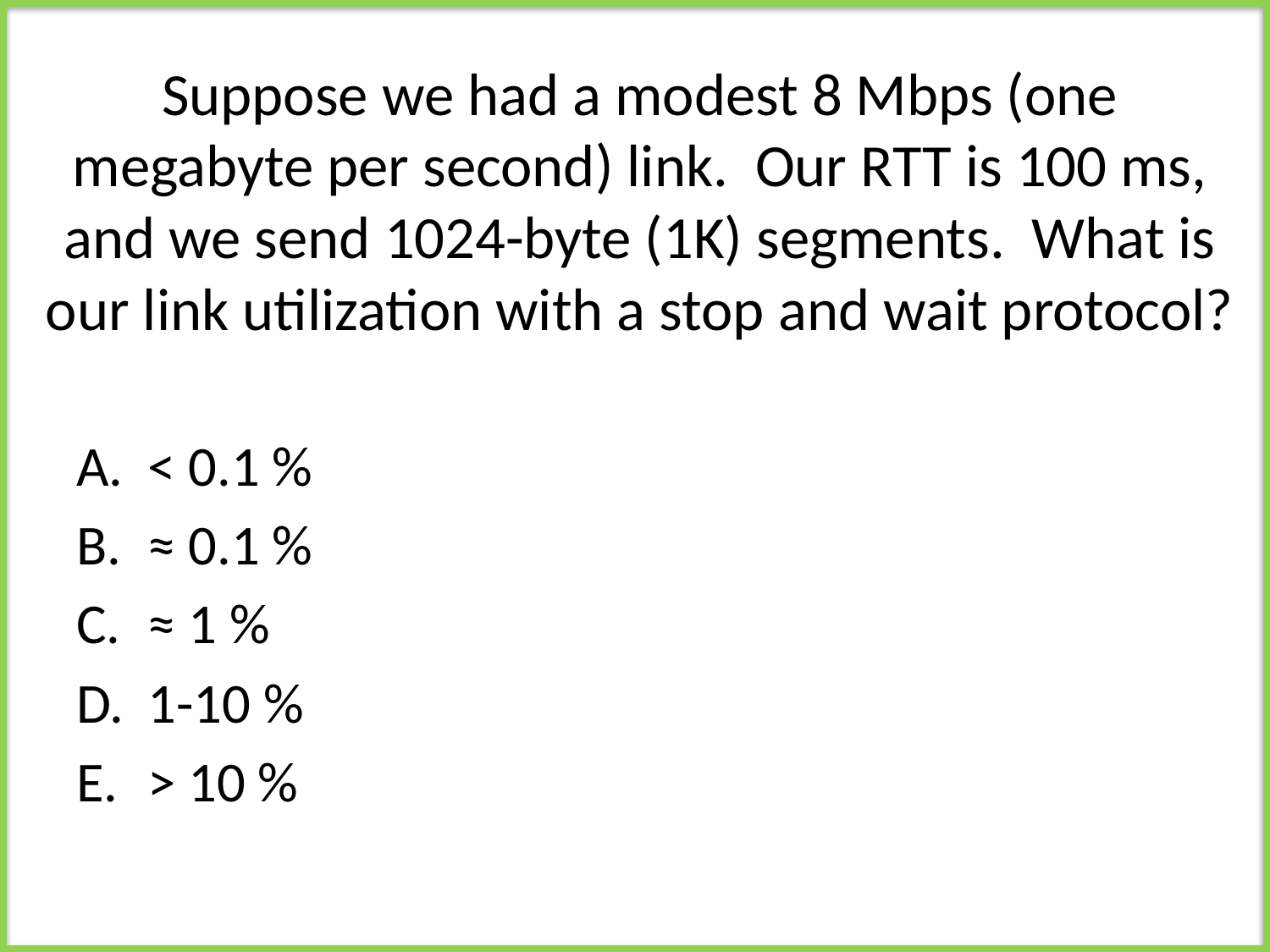

# Suppose we had a modest 8 Mbps (one megabyte per second) link.  Our RTT is 100 ms, and we send 1024-byte (1K) segments.  What is our link utilization with a stop and wait protocol?
< 0.1 %
≈ 0.1 %
≈ 1 %
1-10 %
> 10 %